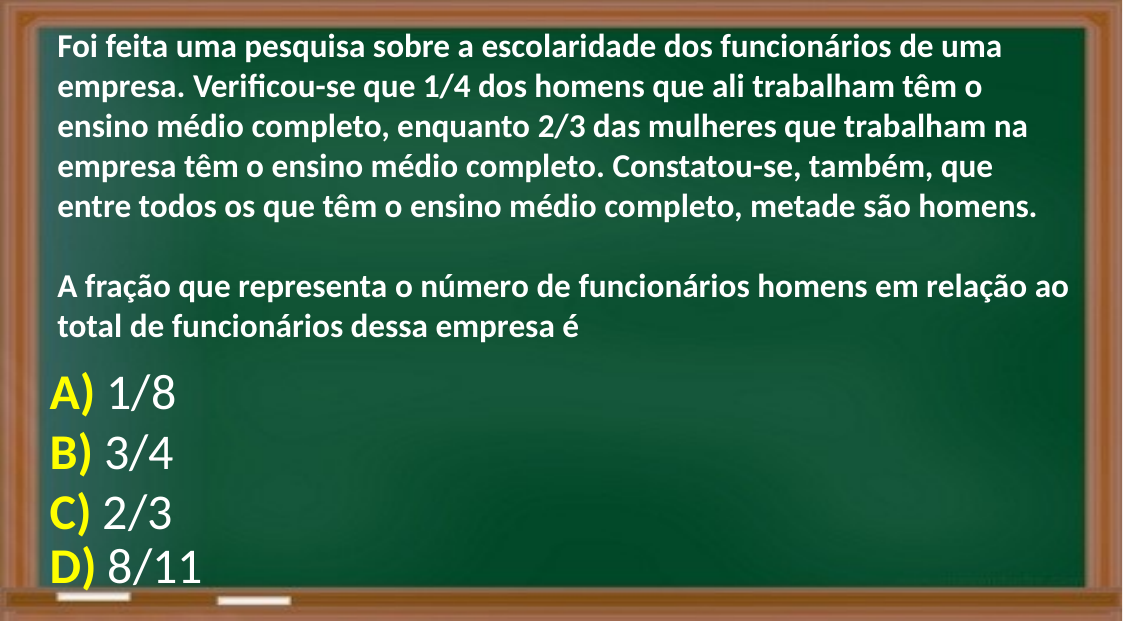

Foi feita uma pesquisa sobre a escolaridade dos funcionários de uma empresa. Verificou-se que 1/4 dos homens que ali trabalham têm o ensino médio completo, enquanto 2/3 das mulheres que trabalham na empresa têm o ensino médio completo. Constatou-se, também, que entre todos os que têm o ensino médio completo, metade são homens.

A fração que representa o número de funcionários homens em relação ao total de funcionários dessa empresa é
A) 1/8
B) 3/4
C) 2/3
D) 8/11